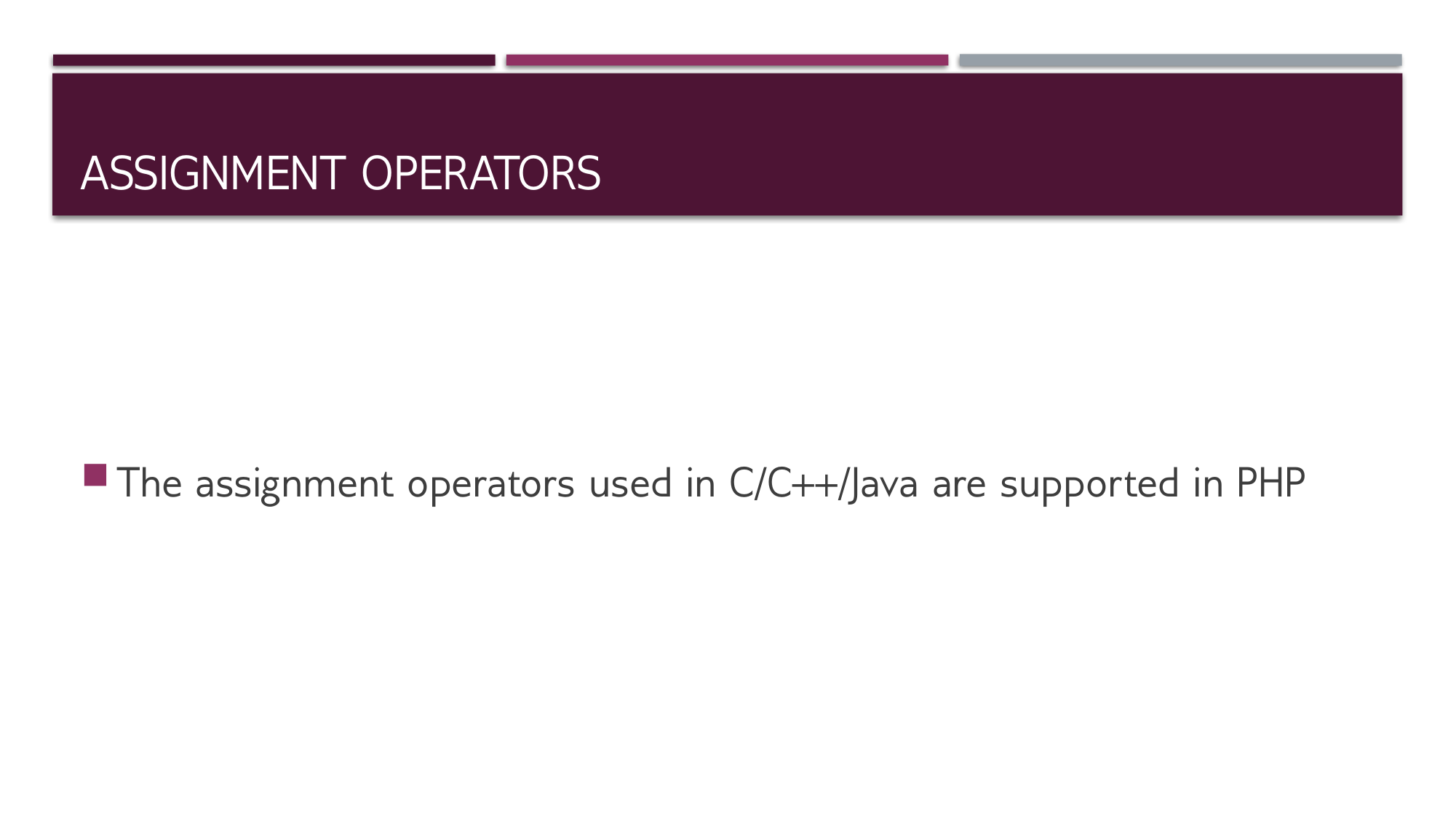

# Assignment Operators
The assignment operators used in C/C++/Java are supported in PHP